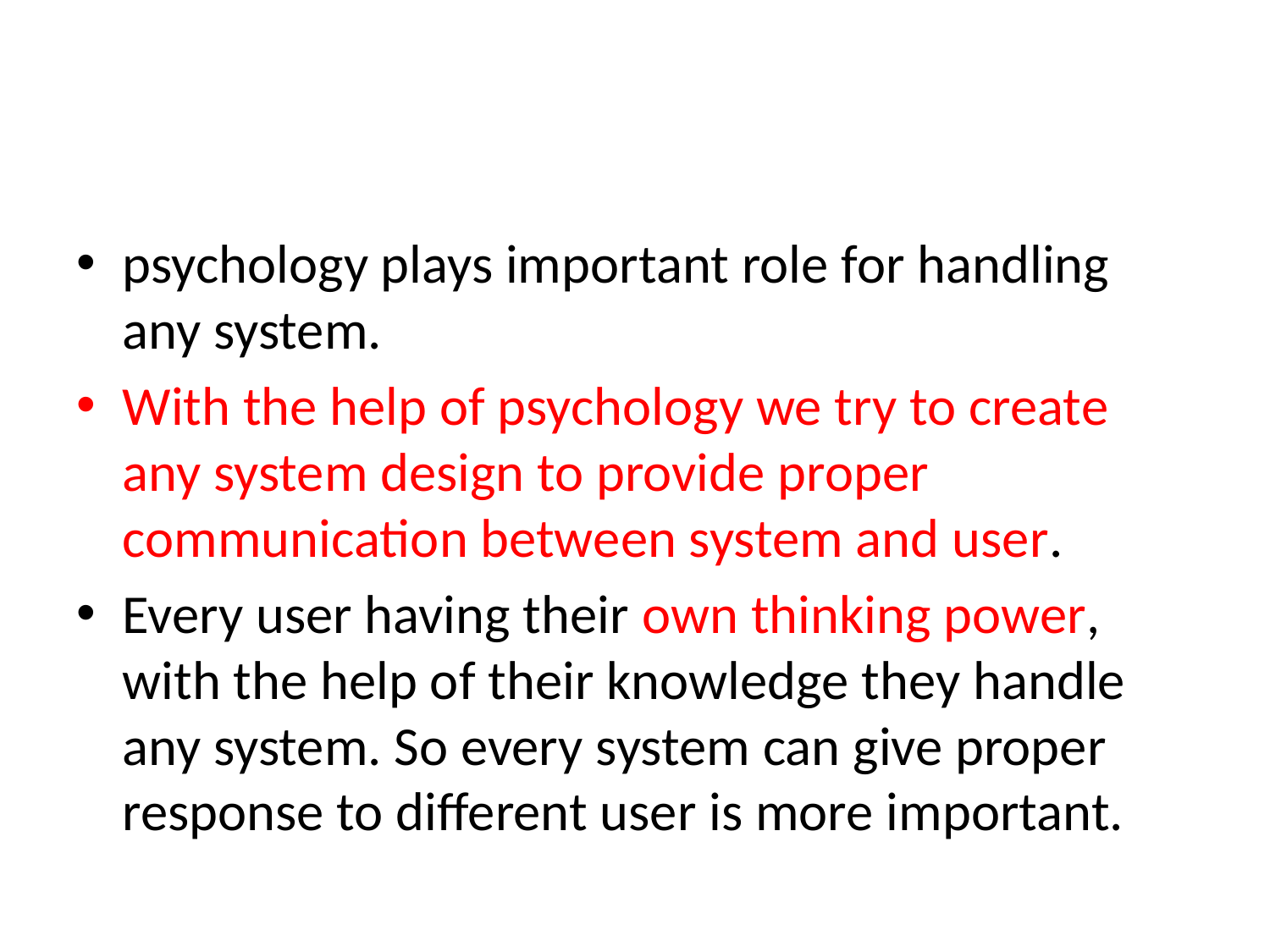

#
psychology plays important role for handling any system.
With the help of psychology we try to create any system design to provide proper communication between system and user.
Every user having their own thinking power, with the help of their knowledge they handle any system. So every system can give proper response to different user is more important.